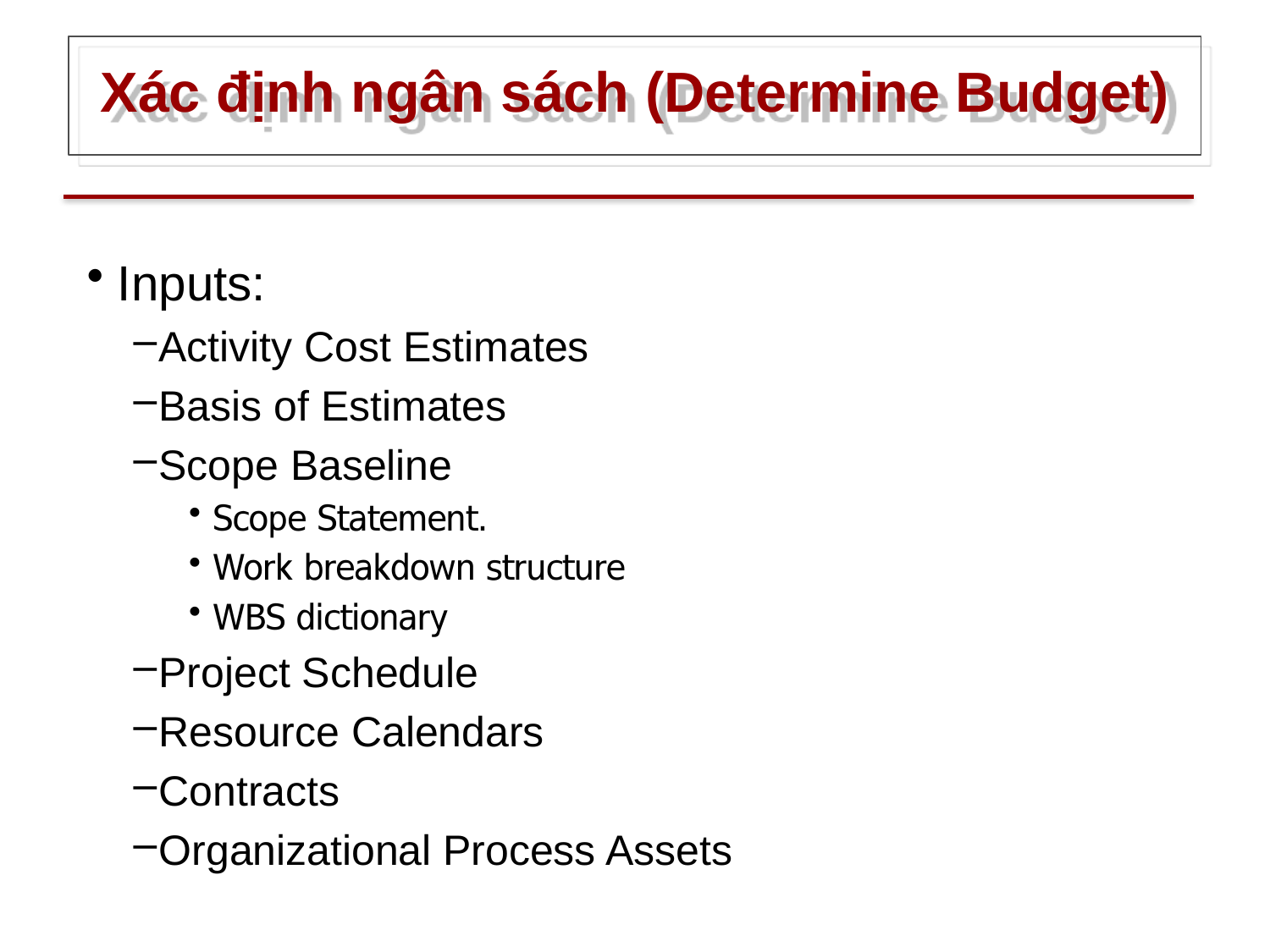

# Xác định ngân sách (Determine Budget)
Inputs:
Activity Cost Estimates
Basis of Estimates
Scope Baseline
Scope Statement.
Work breakdown structure
WBS dictionary
Project Schedule
Resource Calendars
Contracts
Organizational Process Assets